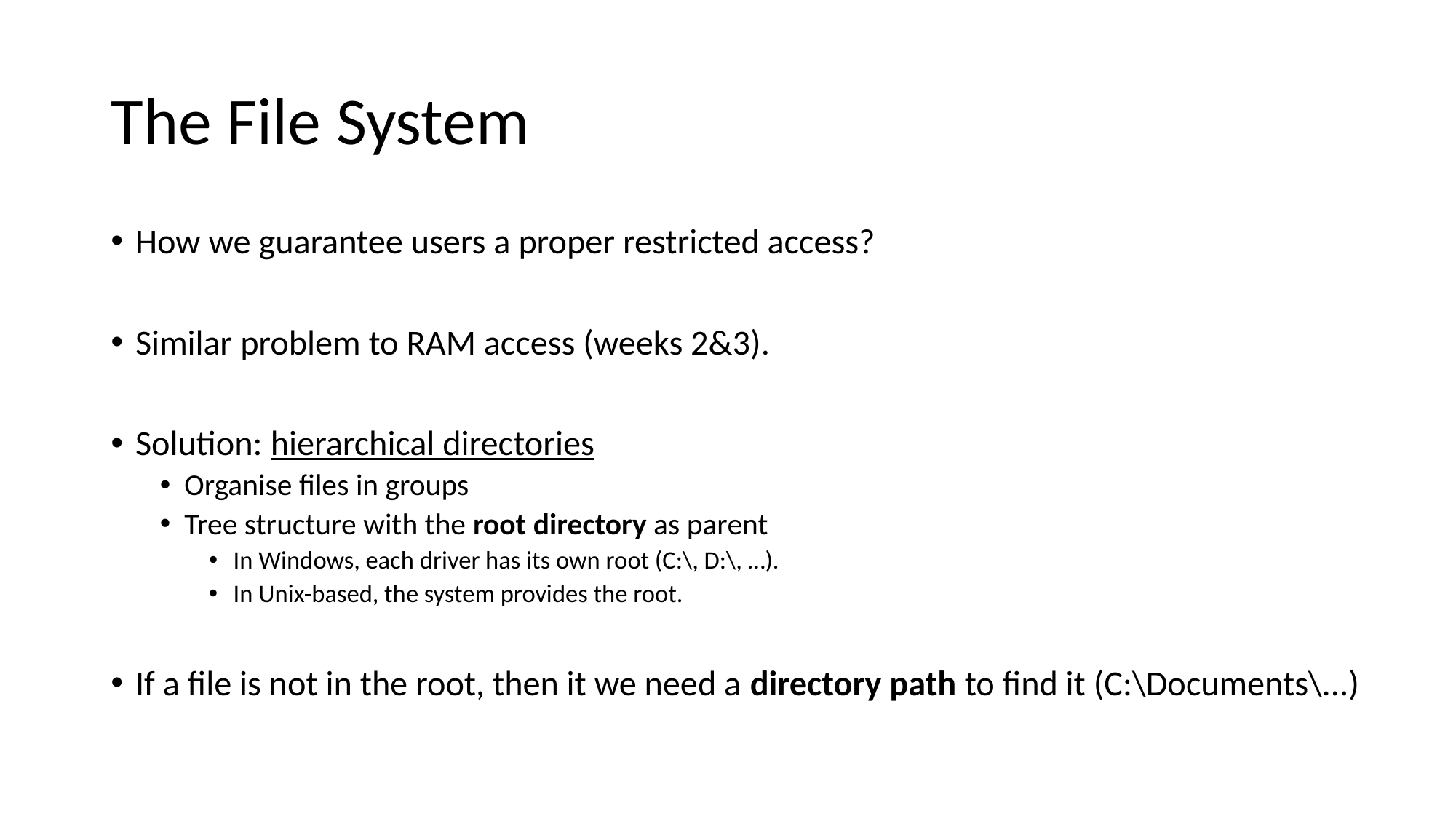

# The File System
How we guarantee users a proper restricted access?

Similar problem to RAM access (weeks 2&3).

Solution: hierarchical directories
Organise files in groups
Tree structure with the root directory as parent
In Windows, each driver has its own root (C:\, D:\, …).
In Unix-based, the system provides the root.

If a file is not in the root, then it we need a directory path to find it (C:\Documents\...)